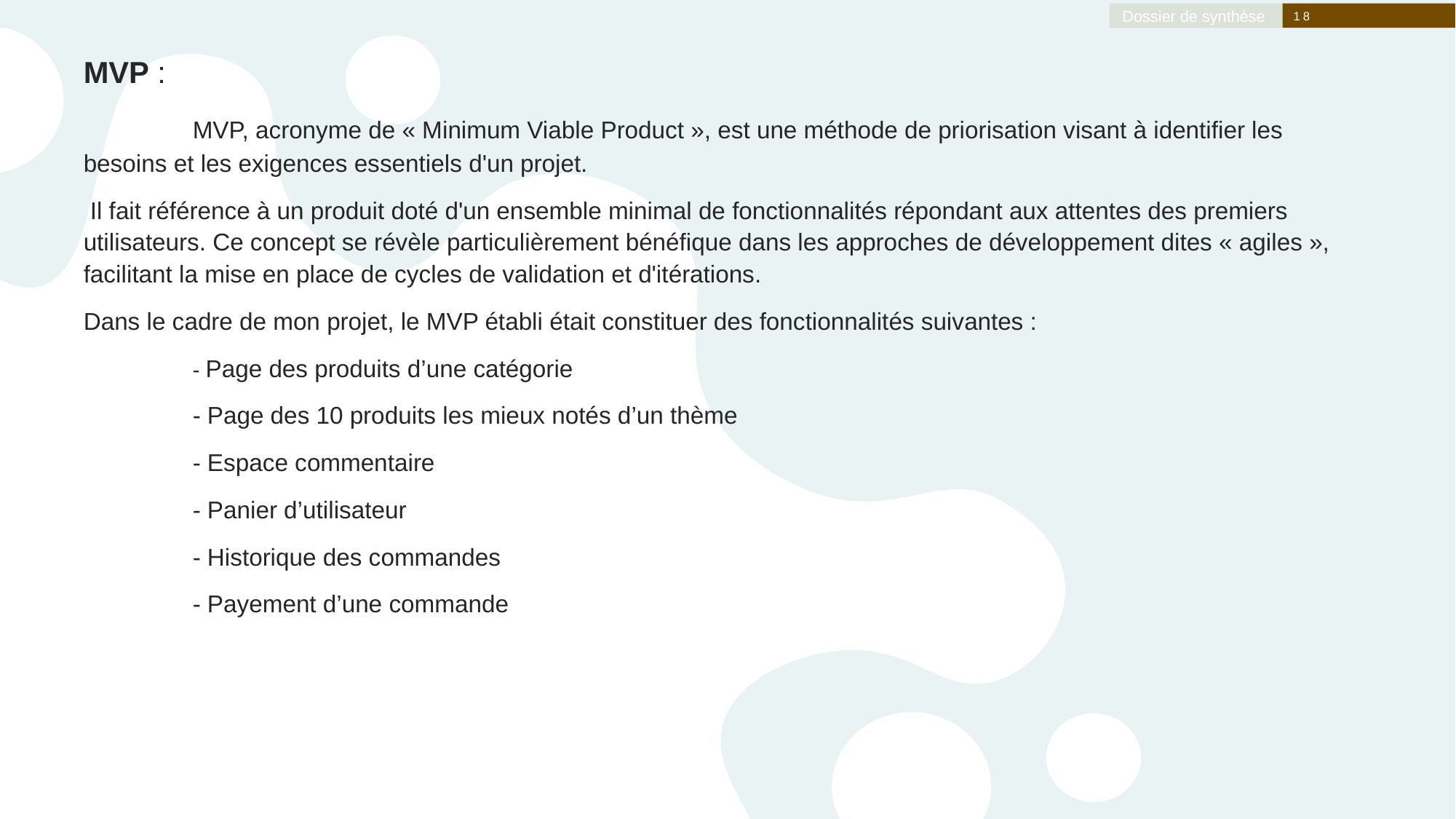

18
MVP :
	MVP, acronyme de « Minimum Viable Product », est une méthode de priorisation visant à identifier les besoins et les exigences essentiels d'un projet.
 Il fait référence à un produit doté d'un ensemble minimal de fonctionnalités répondant aux attentes des premiers utilisateurs. Ce concept se révèle particulièrement bénéfique dans les approches de développement dites « agiles », facilitant la mise en place de cycles de validation et d'itérations.
Dans le cadre de mon projet, le MVP établi était constituer des fonctionnalités suivantes :
	- Page des produits d’une catégorie
	- Page des 10 produits les mieux notés d’un thème
	- Espace commentaire
	- Panier d’utilisateur
	- Historique des commandes
	- Payement d’une commande